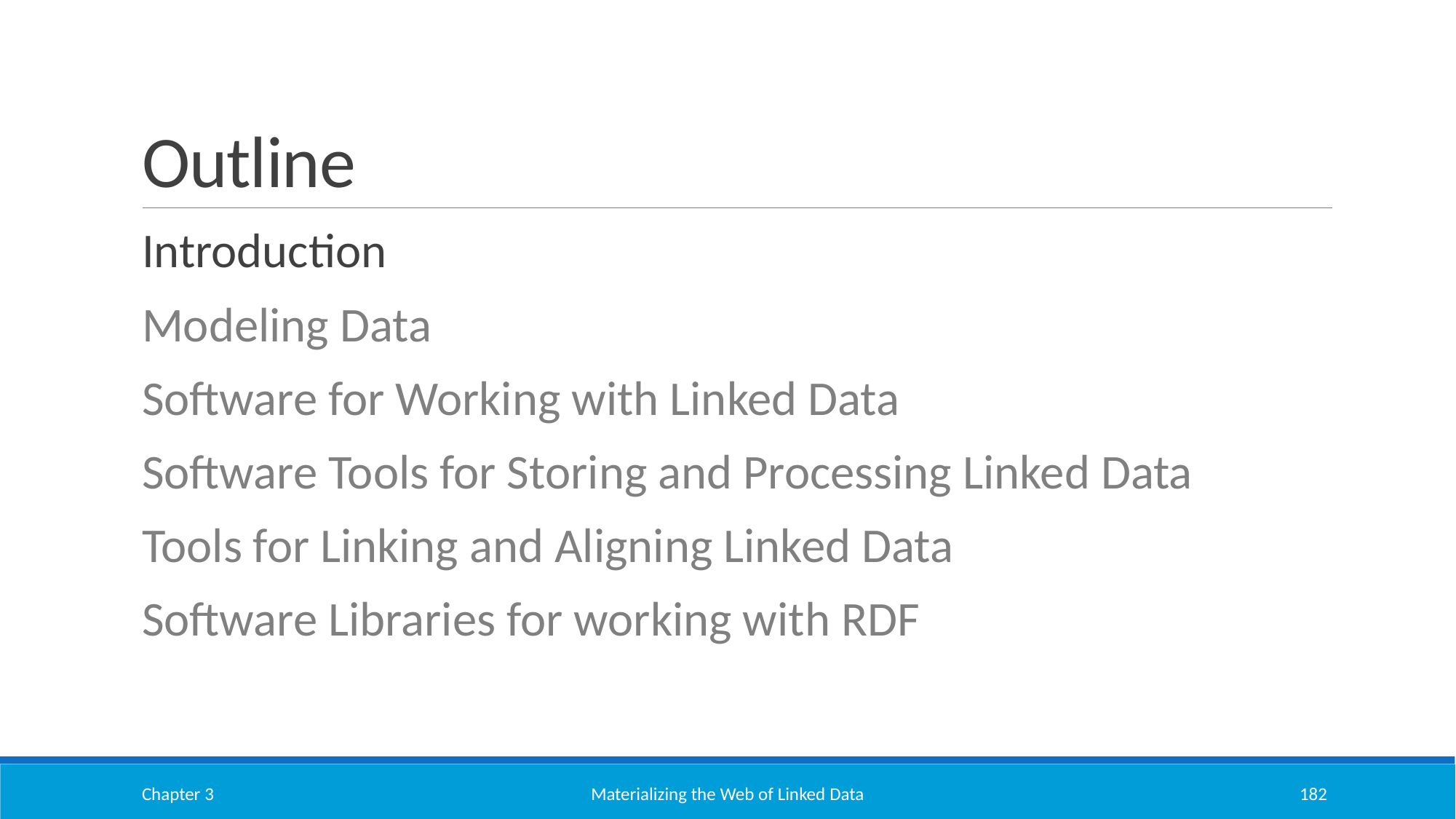

# Outline
Introduction
Modeling Data
Software for Working with Linked Data
Software Tools for Storing and Processing Linked Data
Tools for Linking and Aligning Linked Data
Software Libraries for working with RDF

Chapter 3
Materializing the Web of Linked Data
182